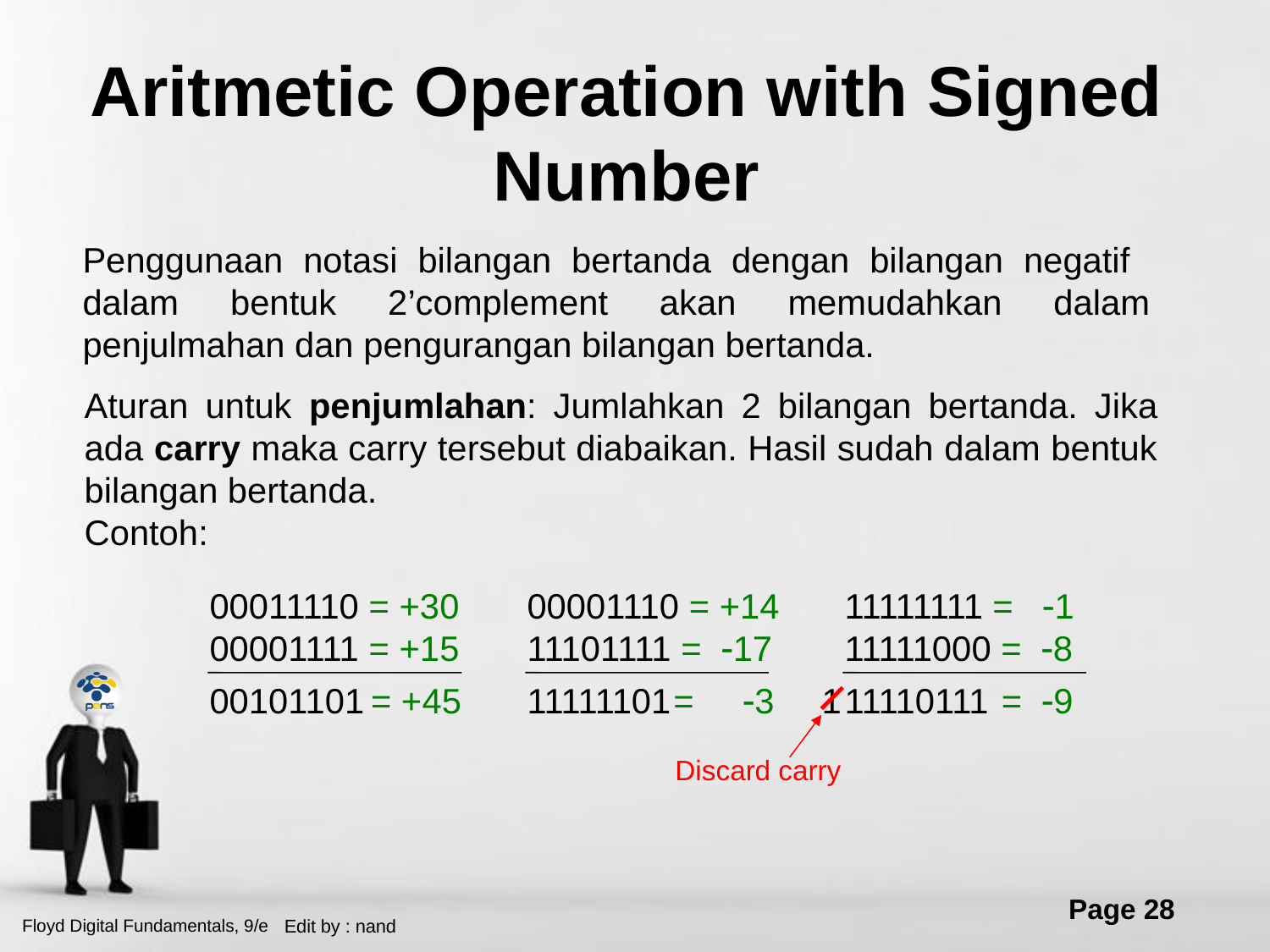

# Aritmetic Operation with Signed Number
Penggunaan notasi bilangan bertanda dengan bilangan negatif  dalam bentuk 2’complement akan memudahkan dalam penjulmahan dan pengurangan bilangan bertanda.
Aturan untuk penjumlahan: Jumlahkan 2 bilangan bertanda. Jika ada carry maka carry tersebut diabaikan. Hasil sudah dalam bentuk bilangan bertanda.
Contoh:
00011110 = +30
00001111 = +15
00001110 = +14
11101111 =  −17
11111111 =   −1
11111000 =  −8
00101101

= +45
11111101

=     −3
1
11110111

=  −9

Discard carry